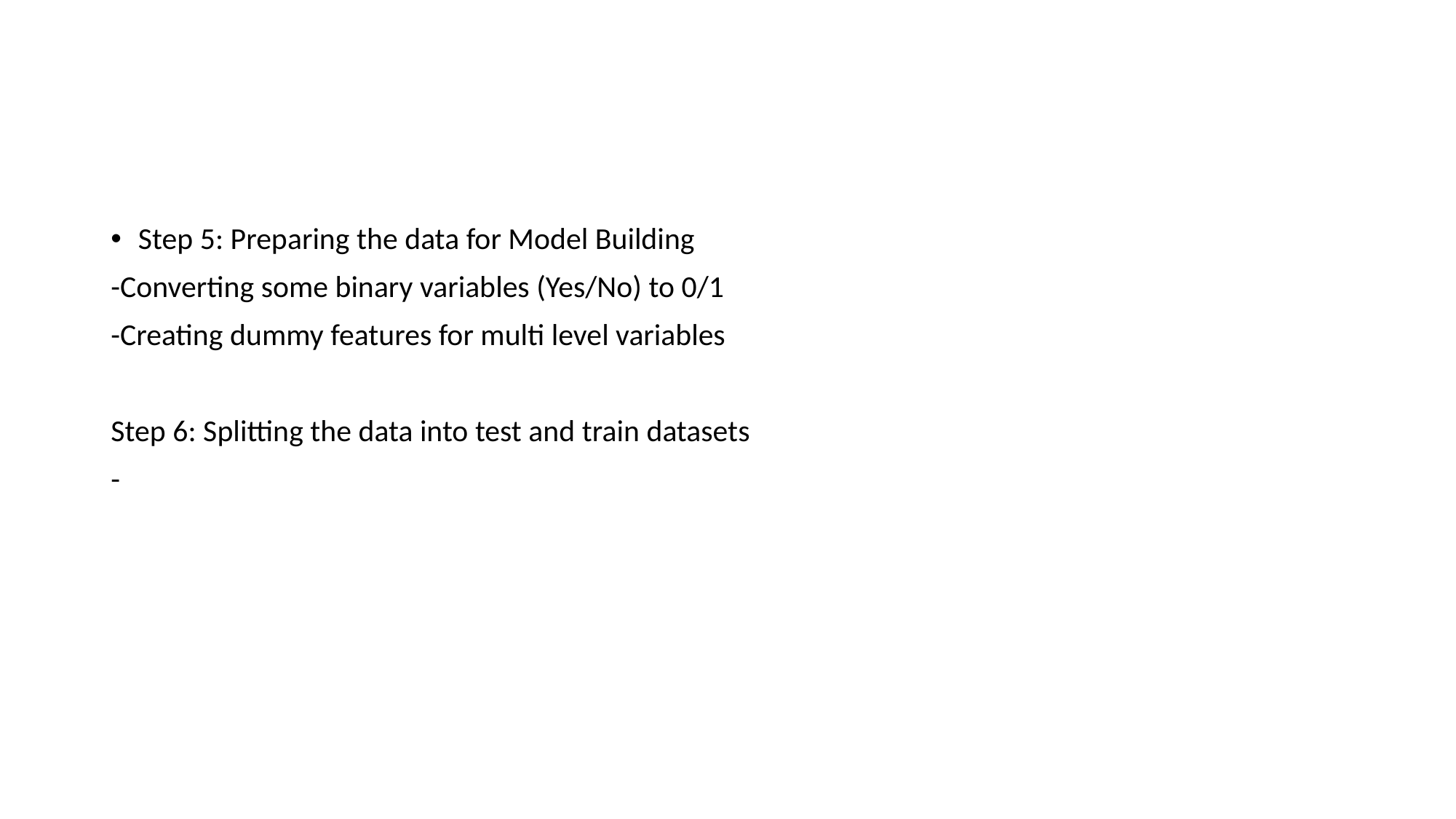

Step 5: Preparing the data for Model Building
-Converting some binary variables (Yes/No) to 0/1
-Creating dummy features for multi level variables

Step 6: Splitting the data into test and train datasets
-